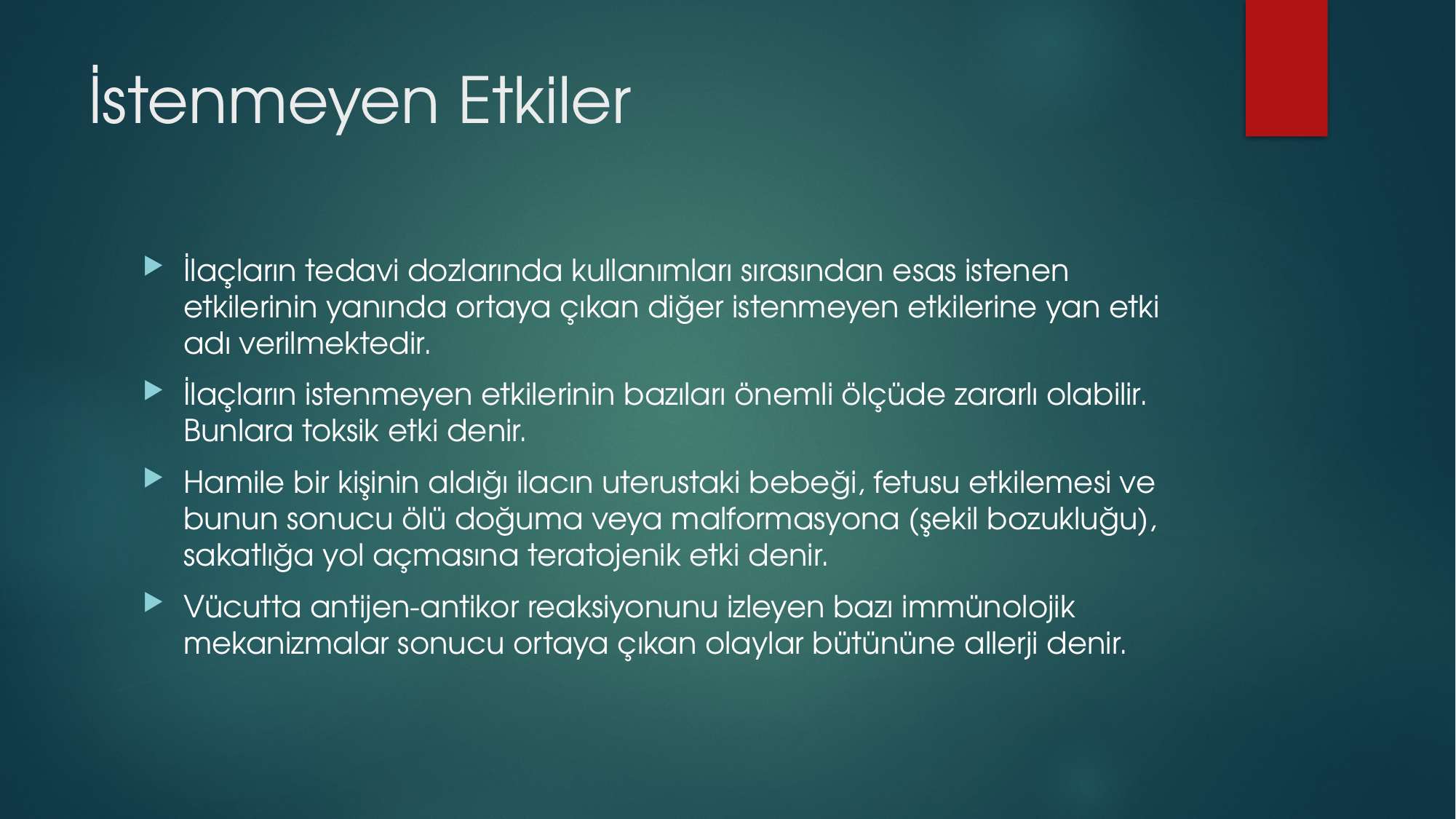

# İstenmeyen Etkiler
İlaçların tedavi dozlarında kullanımları sırasından esas istenen etkilerinin yanında ortaya çıkan diğer istenmeyen etkilerine yan etki adı verilmektedir.
İlaçların istenmeyen etkilerinin bazıları önemli ölçüde zararlı olabilir. Bunlara toksik etki denir.
Hamile bir kişinin aldığı ilacın uterustaki bebeği, fetusu etkilemesi ve bunun sonucu ölü doğuma veya malformasyona (şekil bozukluğu), sakatlığa yol açmasına teratojenik etki denir.
Vücutta antijen-antikor reaksiyonunu izleyen bazı immünolojik mekanizmalar sonucu ortaya çıkan olaylar bütününe allerji denir.